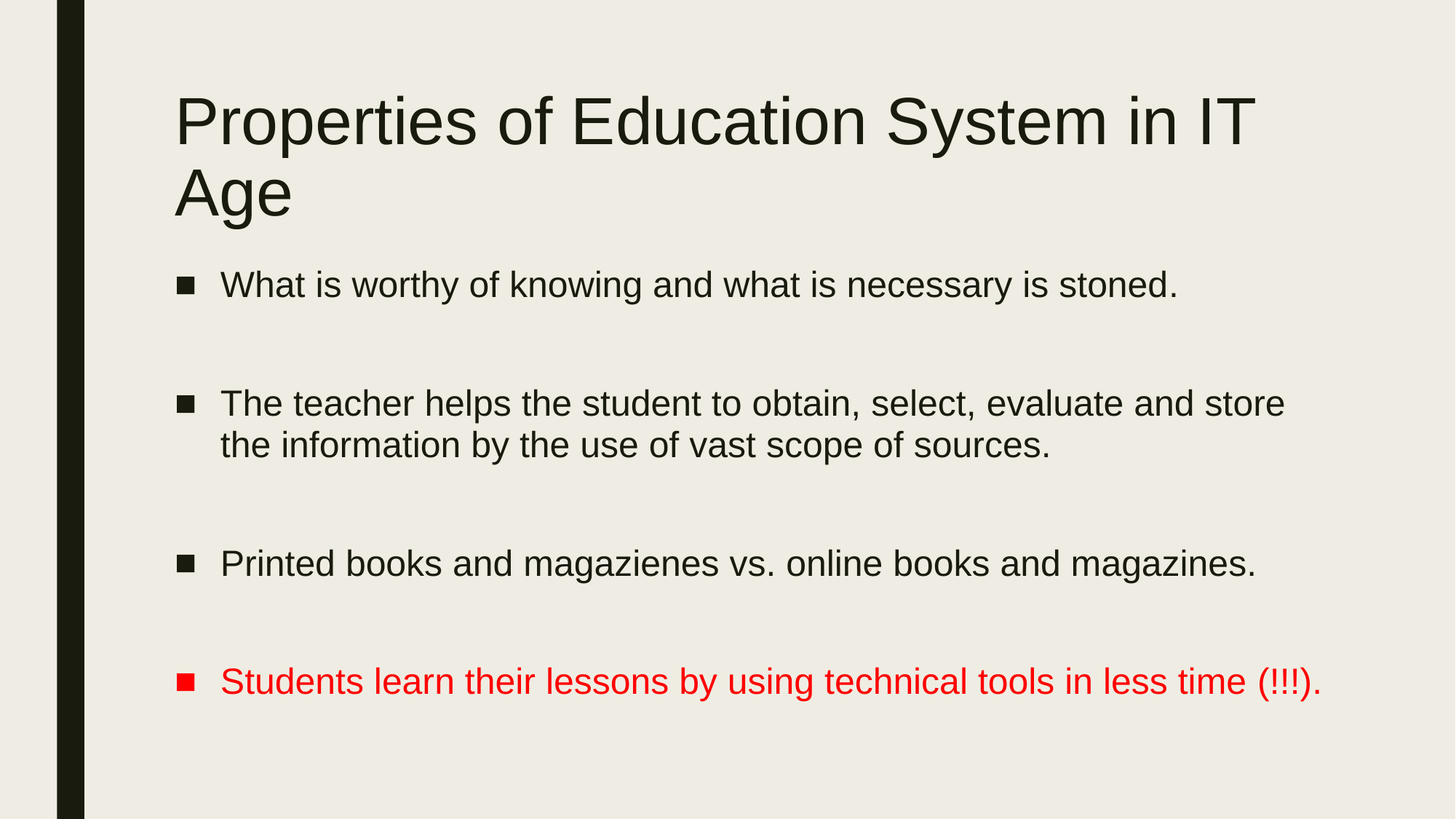

# Properties of Education System in IT Age
What is worthy of knowing and what is necessary is stoned.

The teacher helps the student to obtain, select, evaluate and store the information by the use of vast scope of sources.

Printed books and magazienes vs. online books and magazines.

Students learn their lessons by using technical tools in less time (!!!).